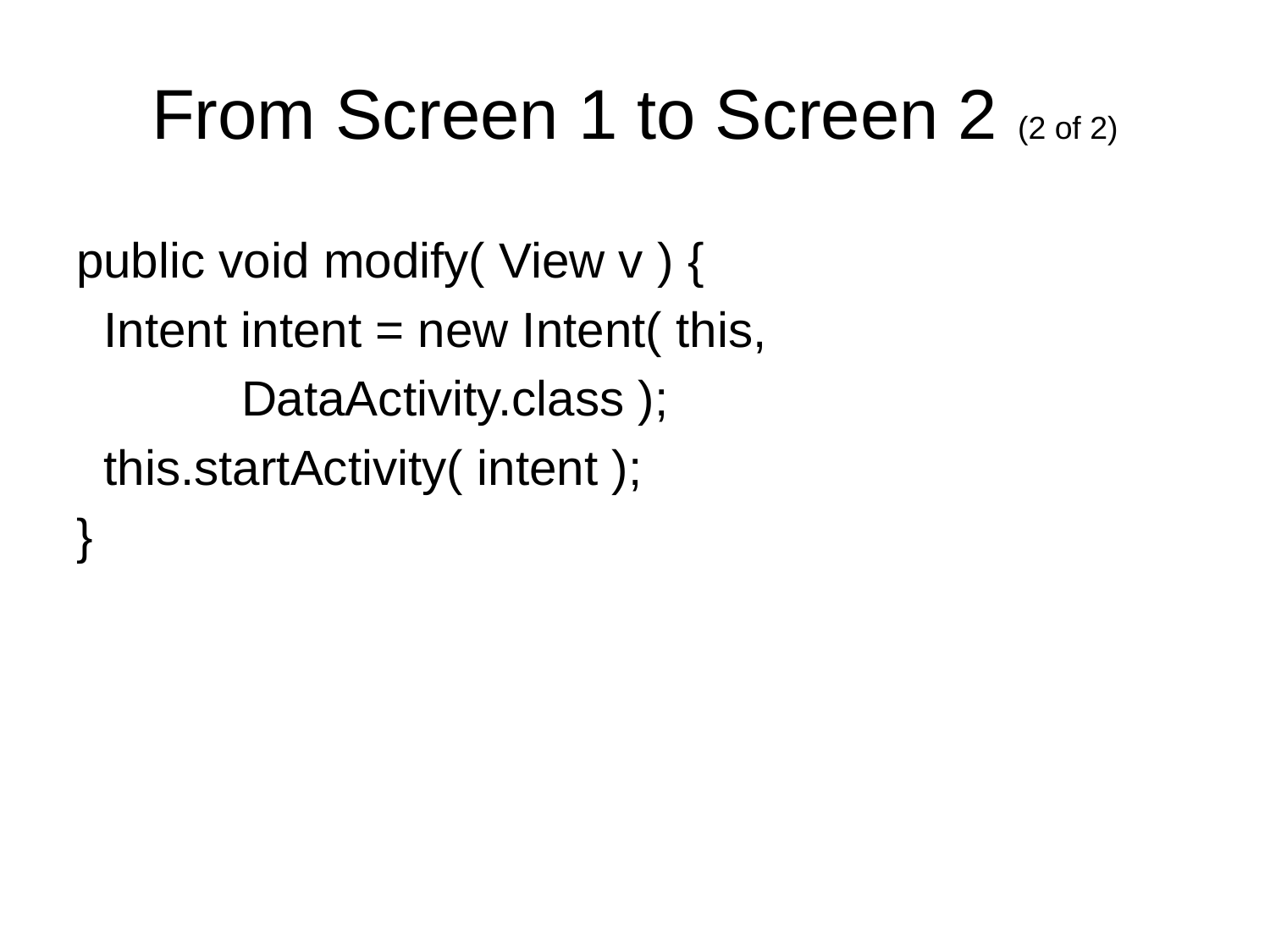

# From Screen 1 to Screen 2 (2 of 2)
public void modify( View v ) {
  Intent intent = new Intent( this,
            DataActivity.class );
  this.startActivity( intent );
}